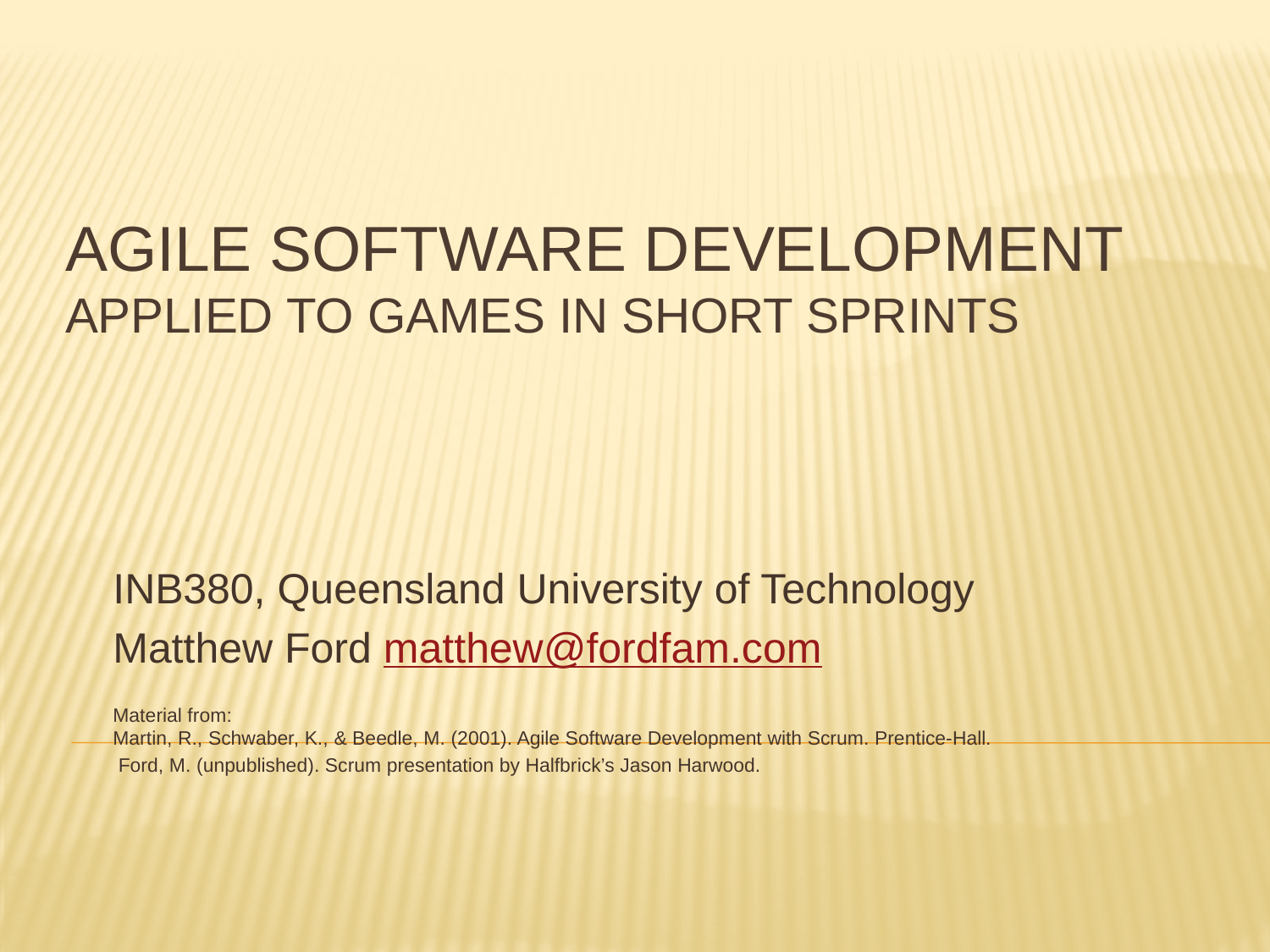

# Agile Software development applied to games in short sprints
INB380, Queensland University of Technology
Matthew Ford matthew@fordfam.com

Material from:
Martin, R., Schwaber, K., & Beedle, M. (2001). Agile Software Development with Scrum. Prentice-Hall.
 Ford, M. (unpublished). Scrum presentation by Halfbrick’s Jason Harwood.